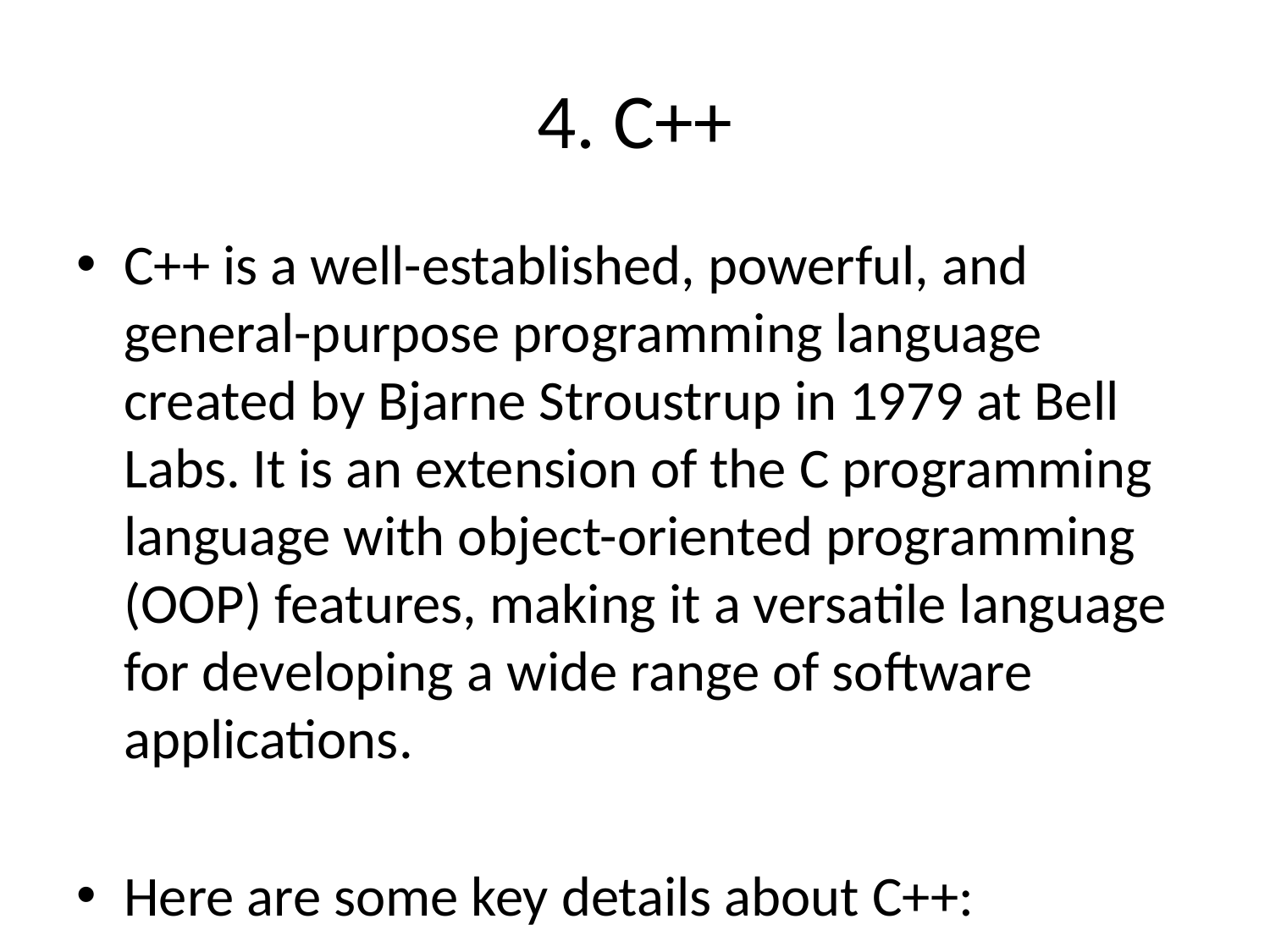

# 4. C++
C++ is a well-established, powerful, and general-purpose programming language created by Bjarne Stroustrup in 1979 at Bell Labs. It is an extension of the C programming language with object-oriented programming (OOP) features, making it a versatile language for developing a wide range of software applications.

Here are some key details about C++:

1. **Object-Oriented Programming (OOP)**: C++ supports the OOP paradigm by providing features such as classes, objects, inheritance, polymorphism, and encapsulation. This allows for the creation of modular, reusable, and easy-to-maintain code.

2. **Efficient and Fast**: C++ is known for its efficiency and performance. It allows low-level manipulation of data, which makes it suitable for system programming and developing high-performance applications, such as games, real-time systems, and embedded software.

3. **Rich Standard Library**: C++ has a rich standard library that includes a wide range of functions for various tasks, such as input/output operations, data structures, algorithms, and more. This helps developers write code more efficiently without having to reinvent the wheel.

4. **Platform Independent**: C++ is a portable language, meaning that programs written in C++ can be compiled and executed on different platforms without any or minimal modifications. This makes C++ suitable for developing cross-platform applications.

5. **Community Support**: C++ has a large and active community of developers who contribute to open-source libraries, frameworks, and resources. This community support makes it easier for programmers to find solutions to problems and stay updated with the latest trends in C++ programming.

Overall, C++ is a powerful programming language that offers a balance between high-level abstraction and low-level control. It is widely used in industries such as software development, game development, system programming, financial systems, and more.